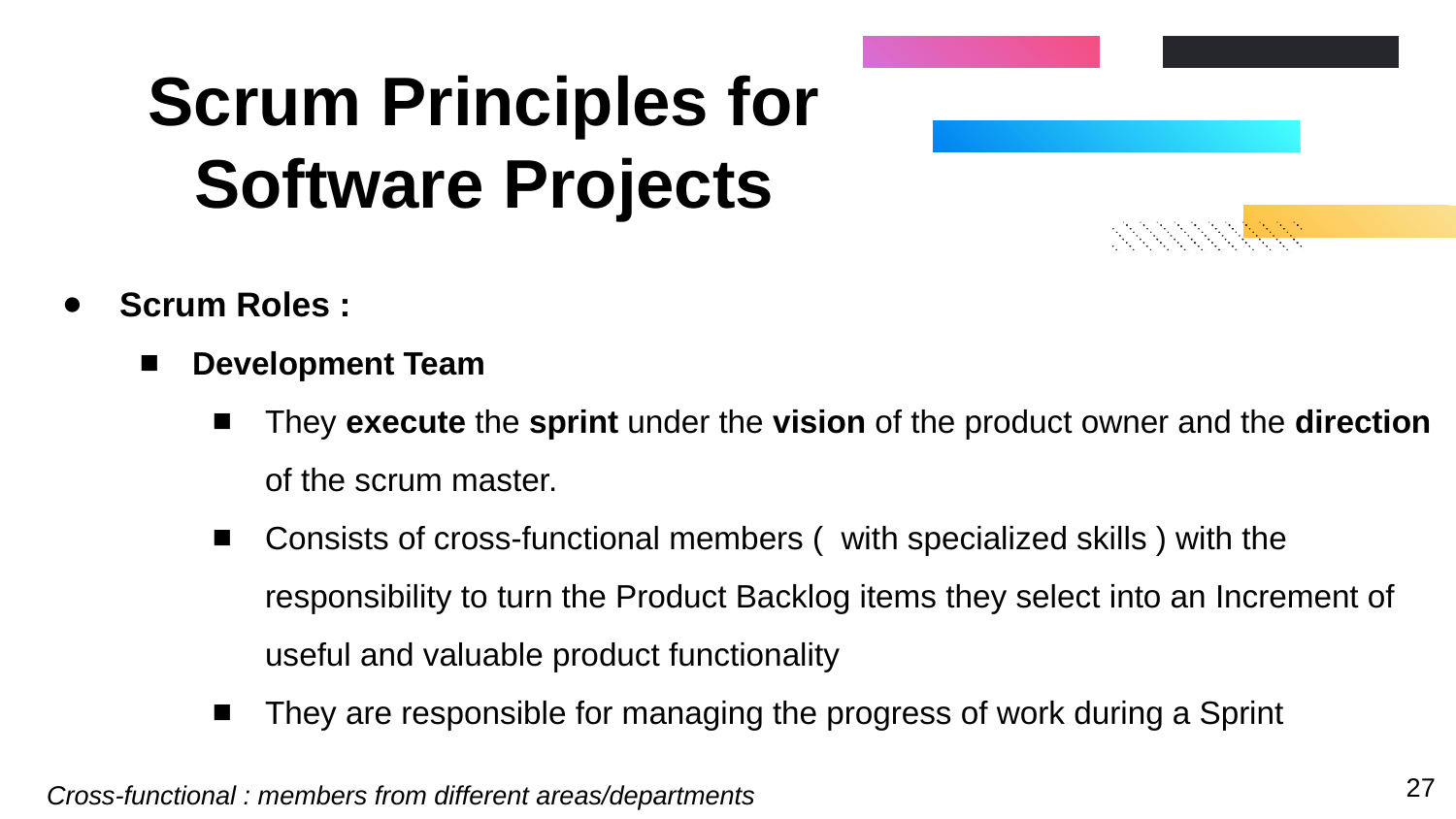

# Scrum Principles for Software Projects
Scrum Roles :
Development Team
They execute the sprint under the vision of the product owner and the direction of the scrum master.
Consists of cross-functional members (  with specialized skills ) with the responsibility to turn the Product Backlog items they select into an Increment of useful and valuable product functionality
They are responsible for managing the progress of work during a Sprint
Cross-functional : members from different areas/departments

27